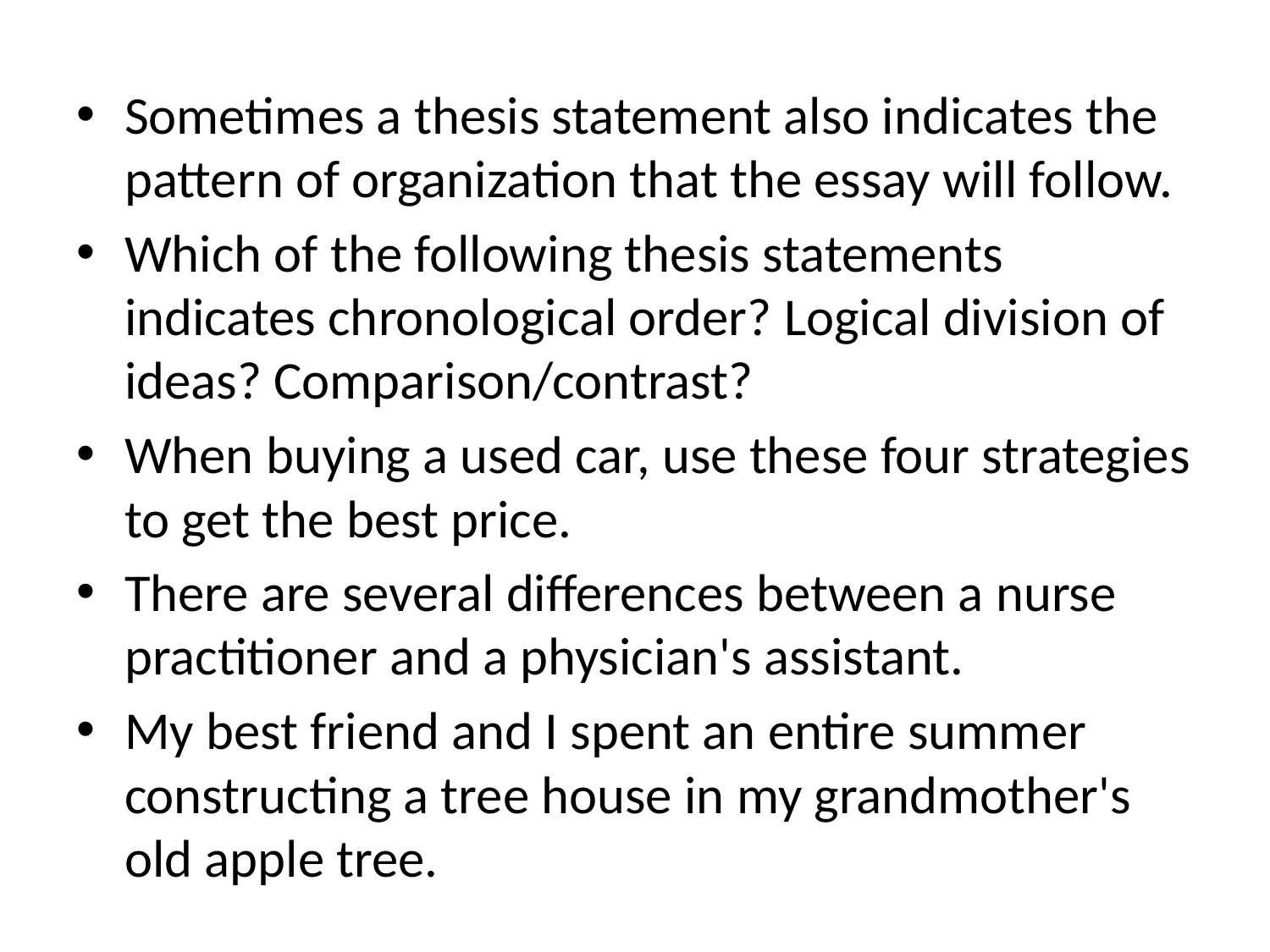

Sometimes a thesis statement also indicates the pattern of organization that the essay will follow.
Which of the following thesis statements indicates chronological order? Logical division of ideas? Comparison/contrast?
When buying a used car, use these four strategies to get the best price.
There are several differences between a nurse practitioner and a physician's assistant.
My best friend and I spent an entire summer constructing a tree house in my grandmother's old apple tree.